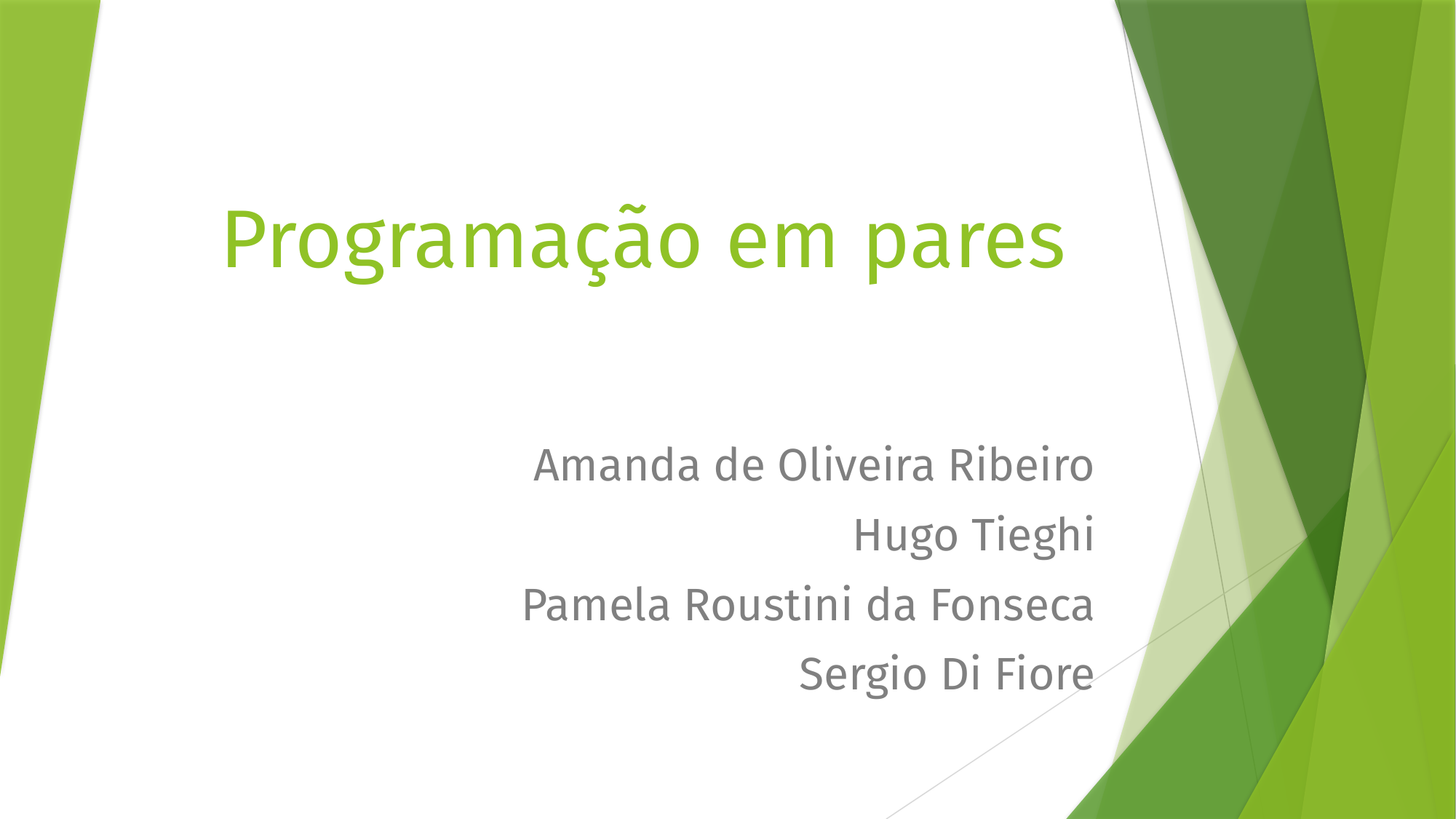

# Programação em pares
Amanda de Oliveira Ribeiro
Hugo Tieghi
Pamela Roustini da Fonseca
Sergio Di Fiore